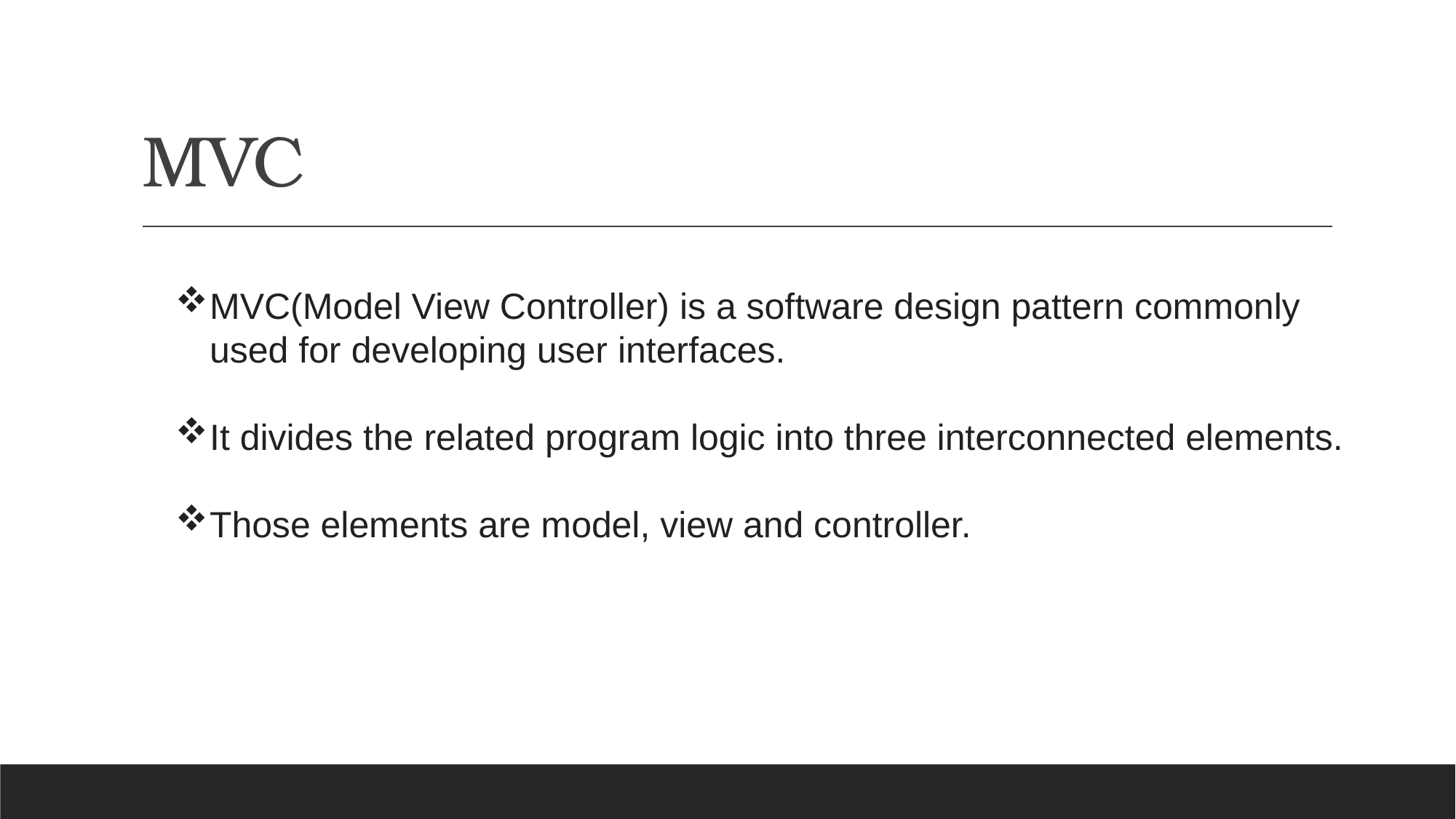

# MVC
MVC(Model View Controller) is a software design pattern commonly used for developing user interfaces.

It divides the related program logic into three interconnected elements.

Those elements are model, view and controller.